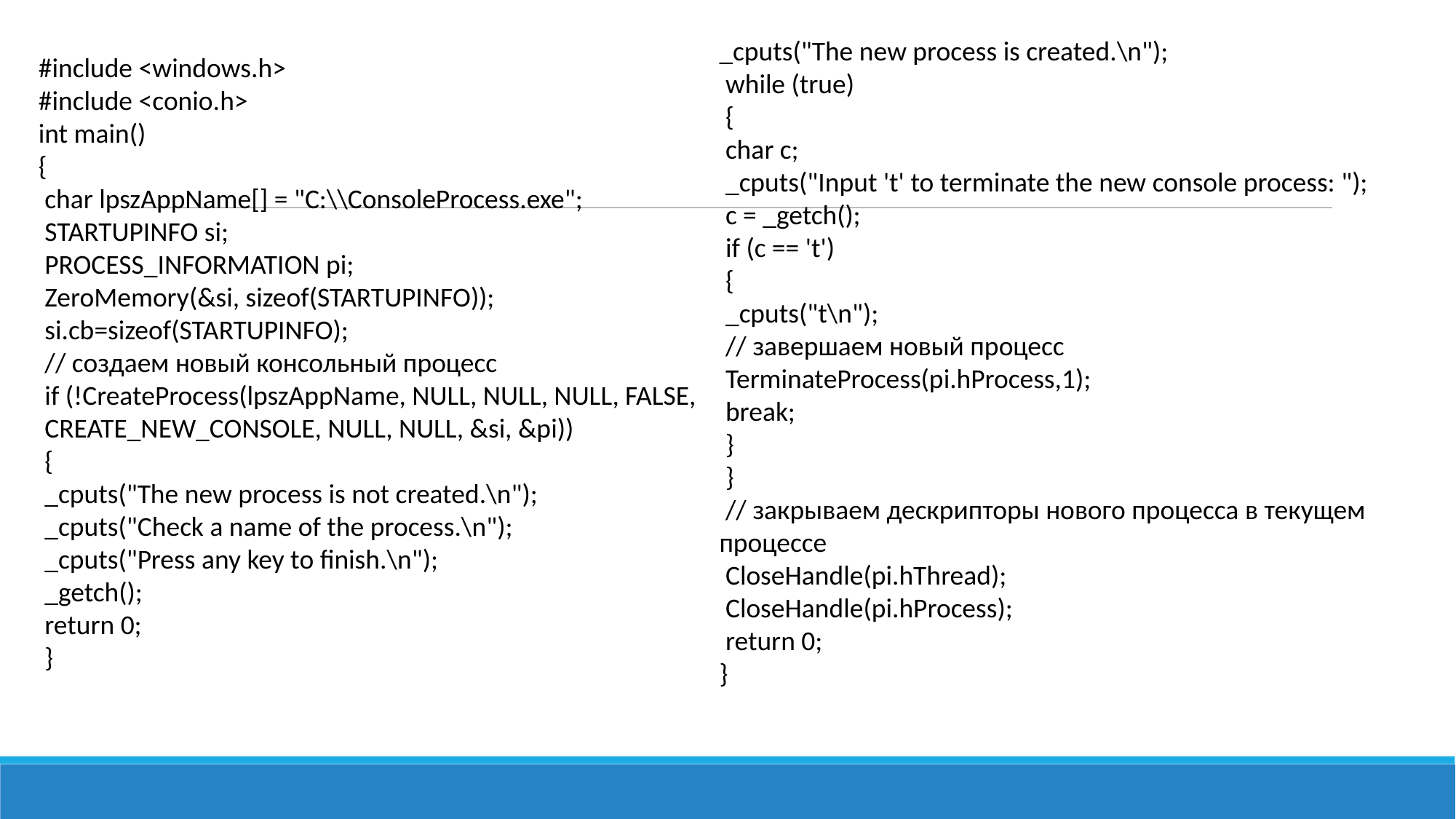

_cputs("The new process is created.\n");
 while (true)
 {
 char c;
 _cputs("Input 't' to terminate the new console process: ");
 c = _getch();
 if (c == 't')
 {
 _cputs("t\n");
 // завершаем новый процесс
 TerminateProcess(pi.hProcess,1);
 break;
 }
 }
 // закрываем дескрипторы нового процесса в текущем процессе
 CloseHandle(pi.hThread);
 CloseHandle(pi.hProcess);
 return 0;
}
#include <windows.h>
#include <conio.h>
int main()
{
 char lpszAppName[] = "C:\\ConsoleProcess.exe";
 STARTUPINFO si;
 PROCESS_INFORMATION pi;
 ZeroMemory(&si, sizeof(STARTUPINFO));
 si.cb=sizeof(STARTUPINFO);
 // создаем новый консольный процесс
 if (!CreateProcess(lpszAppName, NULL, NULL, NULL, FALSE,
 CREATE_NEW_CONSOLE, NULL, NULL, &si, &pi))
 {
 _cputs("The new process is not created.\n");
 _cputs("Check a name of the process.\n");
 _cputs("Press any key to finish.\n");
 _getch();
 return 0;
 }